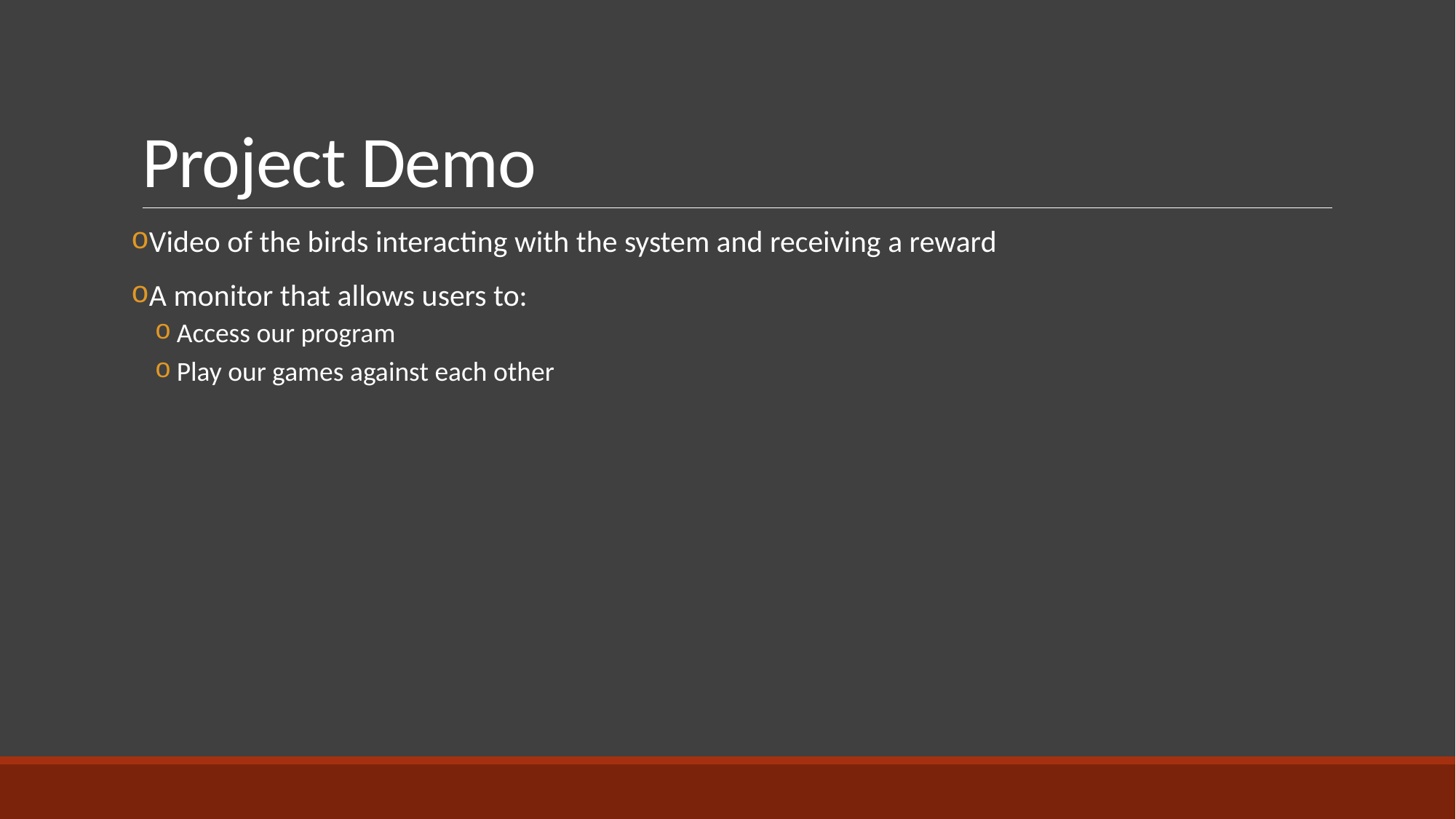

# Project Demo
Video of the birds interacting with the system and receiving a reward
A monitor that allows users to:
Access our program
Play our games against each other